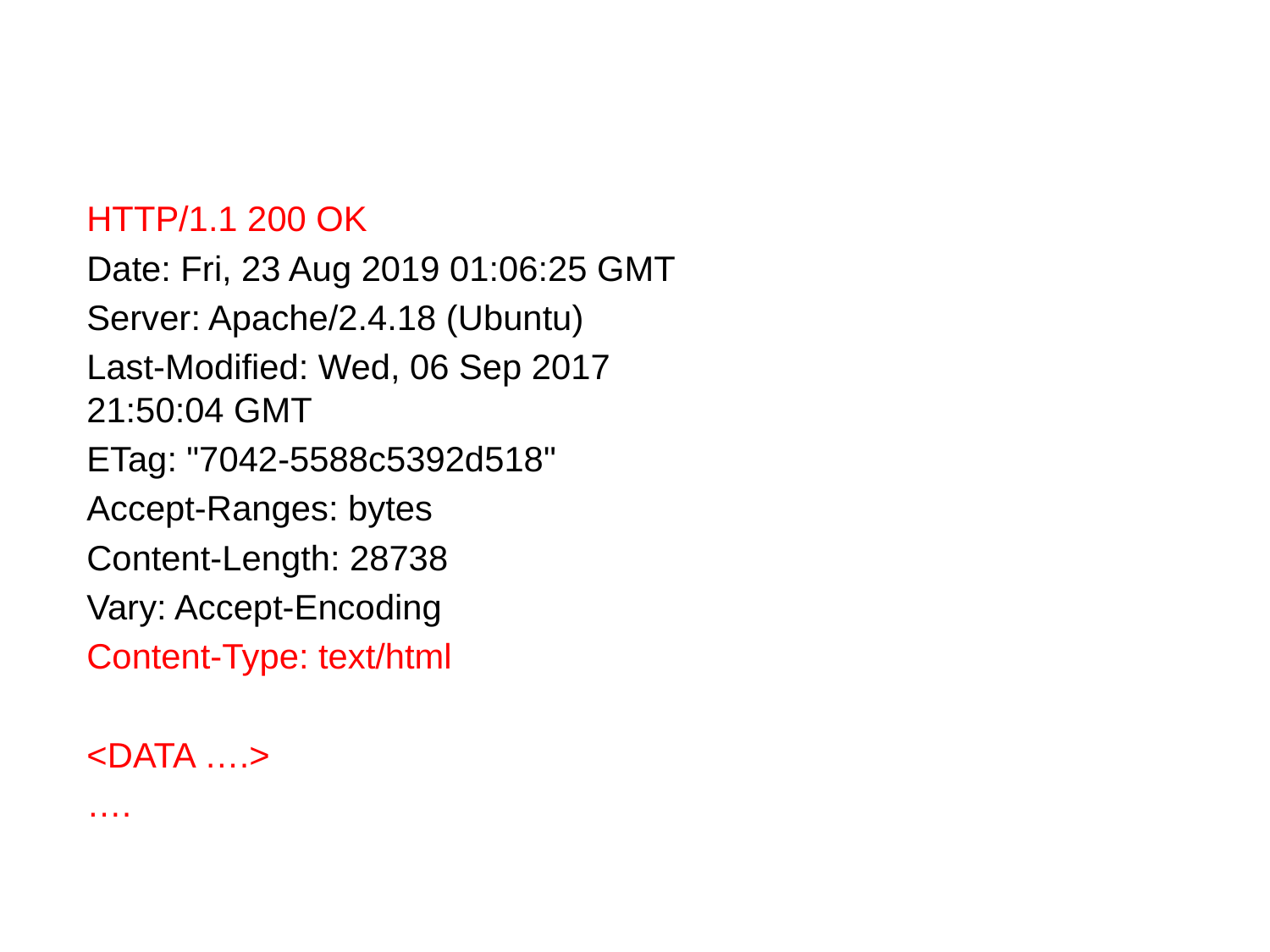

#
HTTP/1.1 200 OK
Date: Fri, 23 Aug 2019 01:06:25 GMT
Server: Apache/2.4.18 (Ubuntu)
Last-Modified: Wed, 06 Sep 2017 21:50:04 GMT
ETag: "7042-5588c5392d518"
Accept-Ranges: bytes
Content-Length: 28738
Vary: Accept-Encoding
Content-Type: text/html

<DATA ….>
….